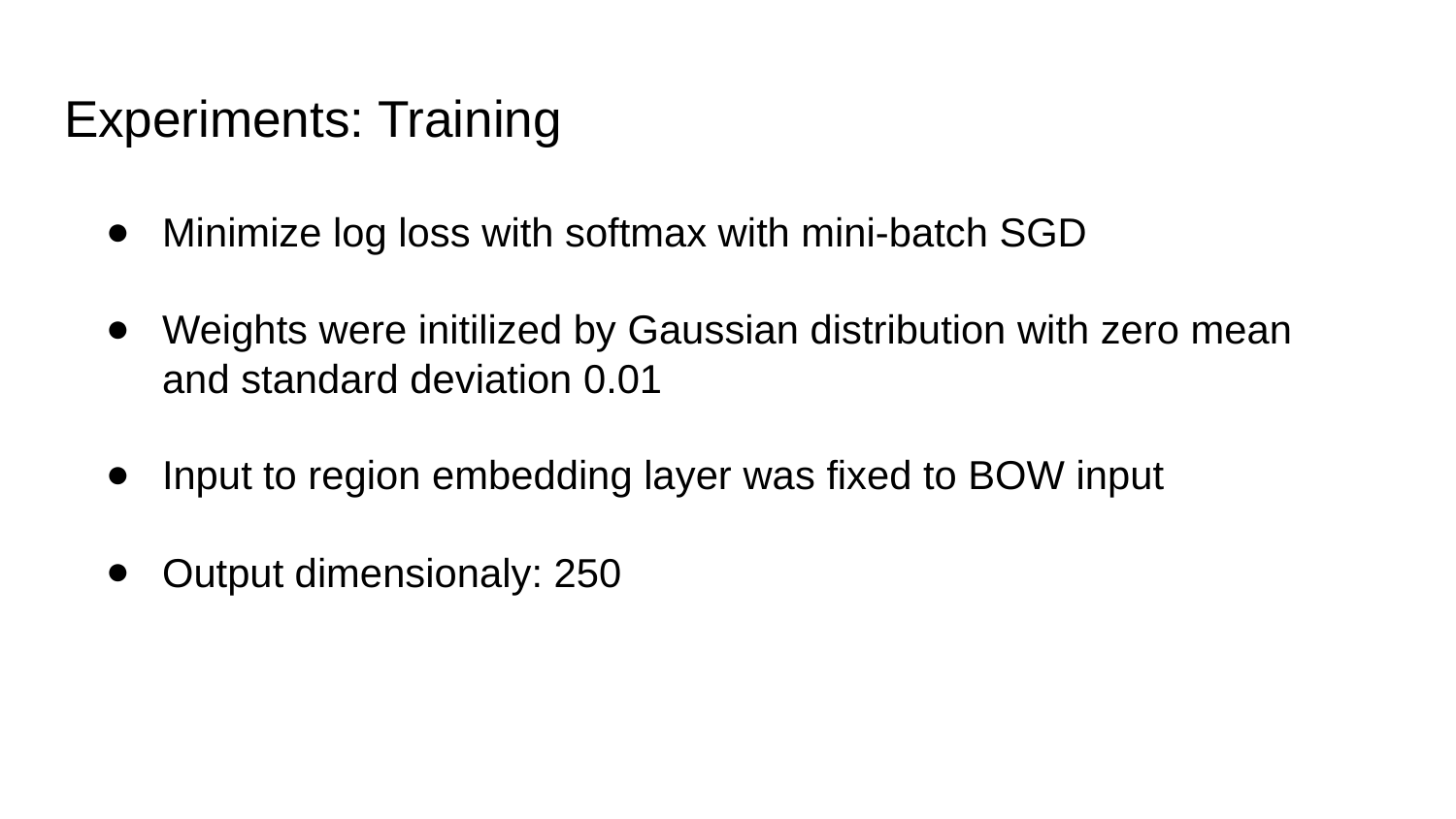

# Experiments: Training
Minimize log loss with softmax with mini-batch SGD

Weights were initilized by Gaussian distribution with zero mean and standard deviation 0.01

Input to region embedding layer was fixed to BOW input

Output dimensionaly: 250